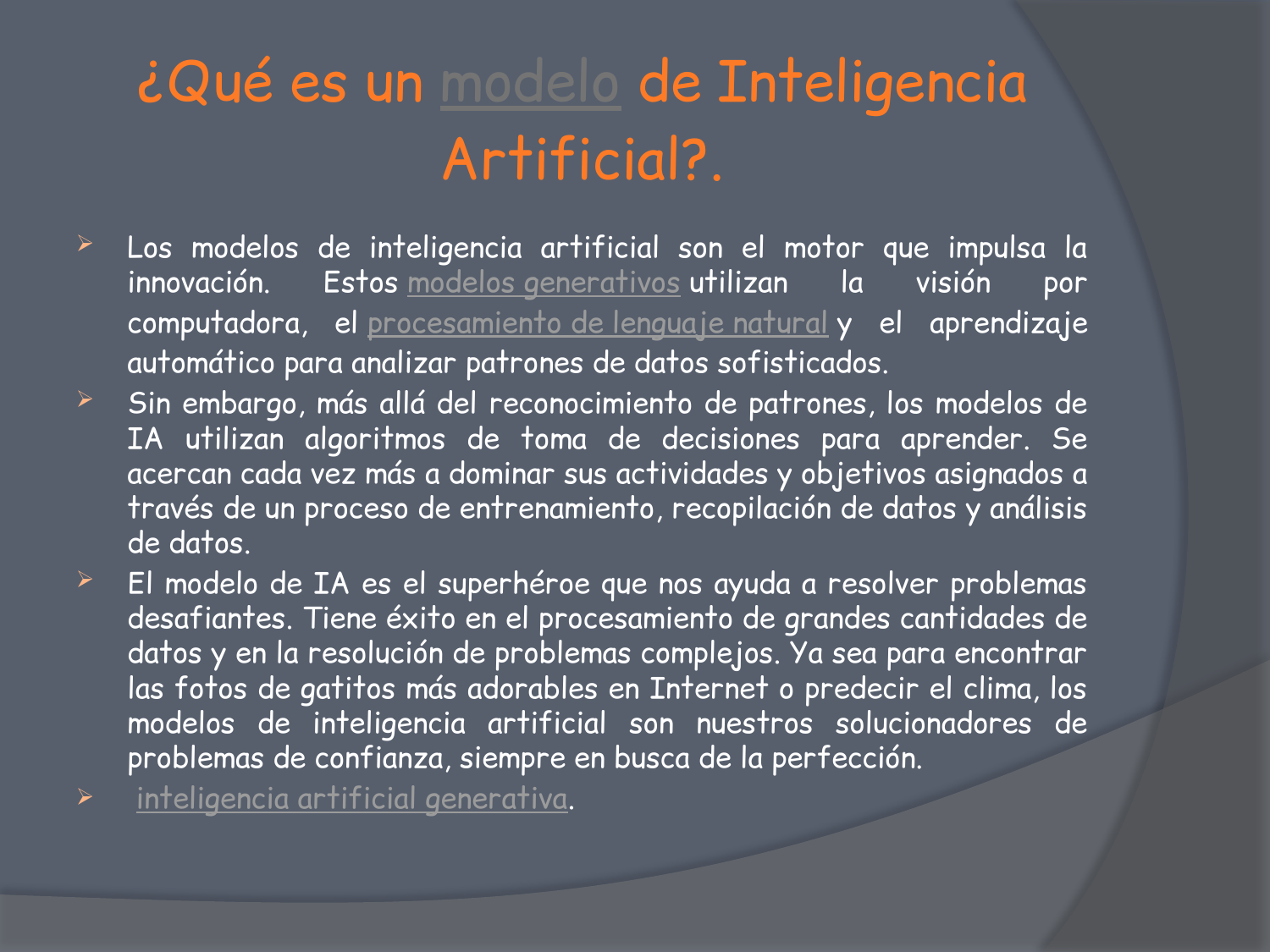

# ¿Qué es un modelo de Inteligencia Artificial?.
Los modelos de inteligencia artificial son el motor que impulsa la innovación. Estos modelos generativos utilizan la visión por computadora, el procesamiento de lenguaje natural y el aprendizaje automático para analizar patrones de datos sofisticados.
Sin embargo, más allá del reconocimiento de patrones, los modelos de IA utilizan algoritmos de toma de decisiones para aprender. Se acercan cada vez más a dominar sus actividades y objetivos asignados a través de un proceso de entrenamiento, recopilación de datos y análisis de datos.
El modelo de IA es el superhéroe que nos ayuda a resolver problemas desafiantes. Tiene éxito en el procesamiento de grandes cantidades de datos y en la resolución de problemas complejos. Ya sea para encontrar las fotos de gatitos más adorables en Internet o predecir el clima, los modelos de inteligencia artificial son nuestros solucionadores de problemas de confianza, siempre en busca de la perfección.
 inteligencia artificial generativa.